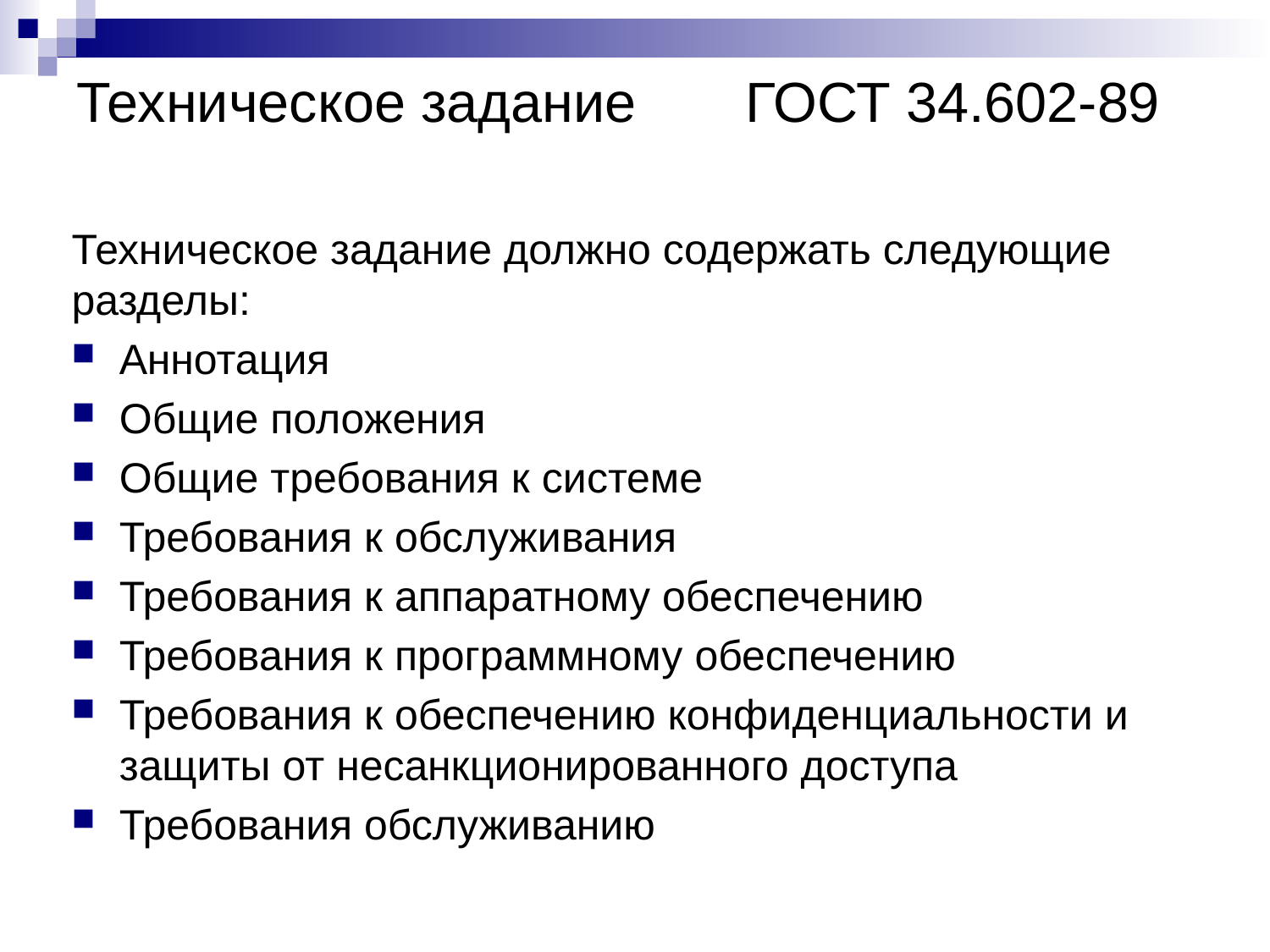

# Техническое задание       ГОСТ 34.602-89
Техническое задание должно содержать следующие разделы:
Аннотация
Общие положения
Общие требования к системе
Требования к обслуживания
Требования к аппаратному обеспечению
Требования к программному обеспечению
Требования к обеспечению конфиденциальности и защиты от несанкционированного доступа
Требования обслуживанию